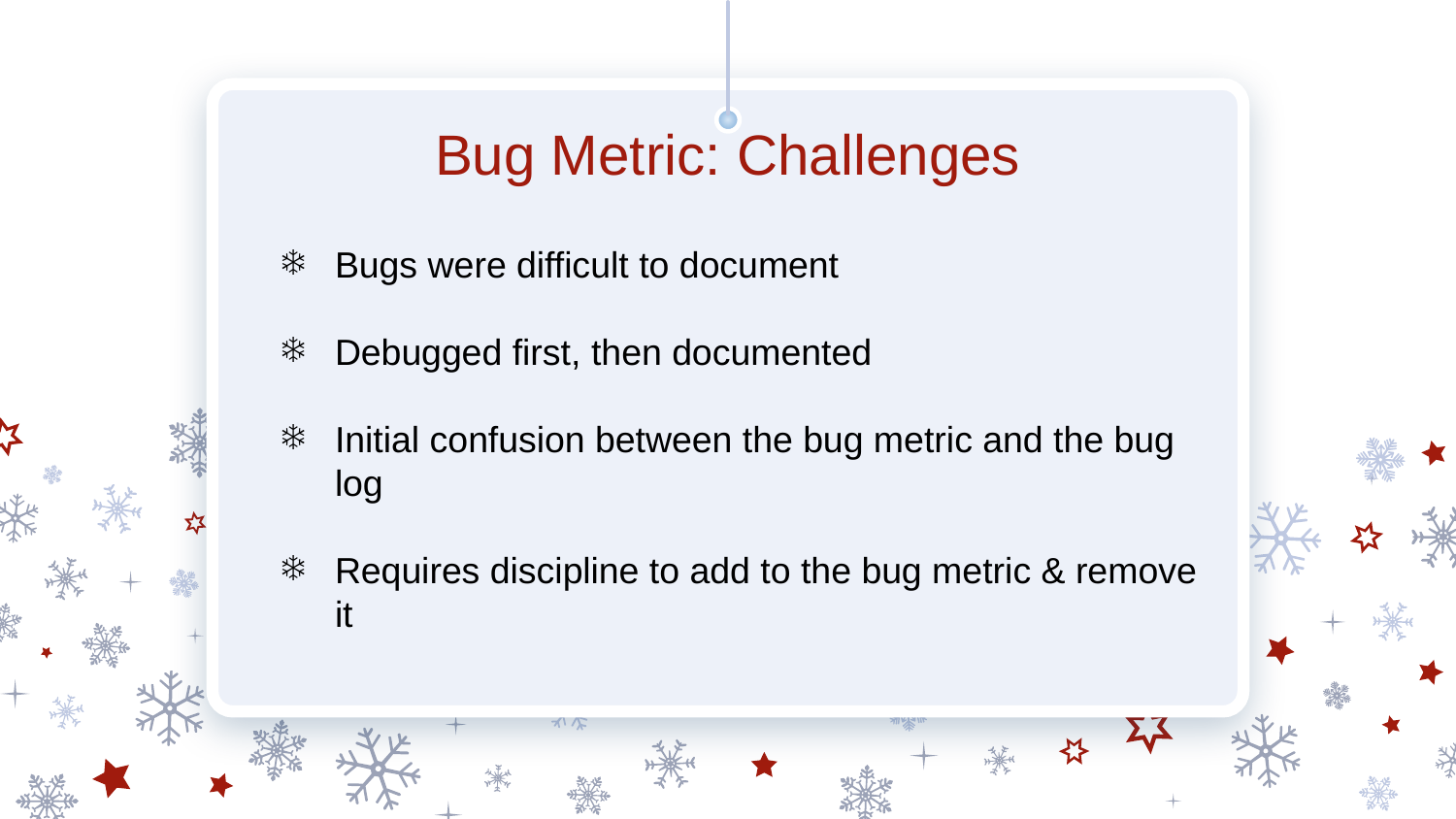

# Bug Metric: Challenges
Bugs were difficult to document
Debugged first, then documented
Initial confusion between the bug metric and the bug log
Requires discipline to add to the bug metric & remove it